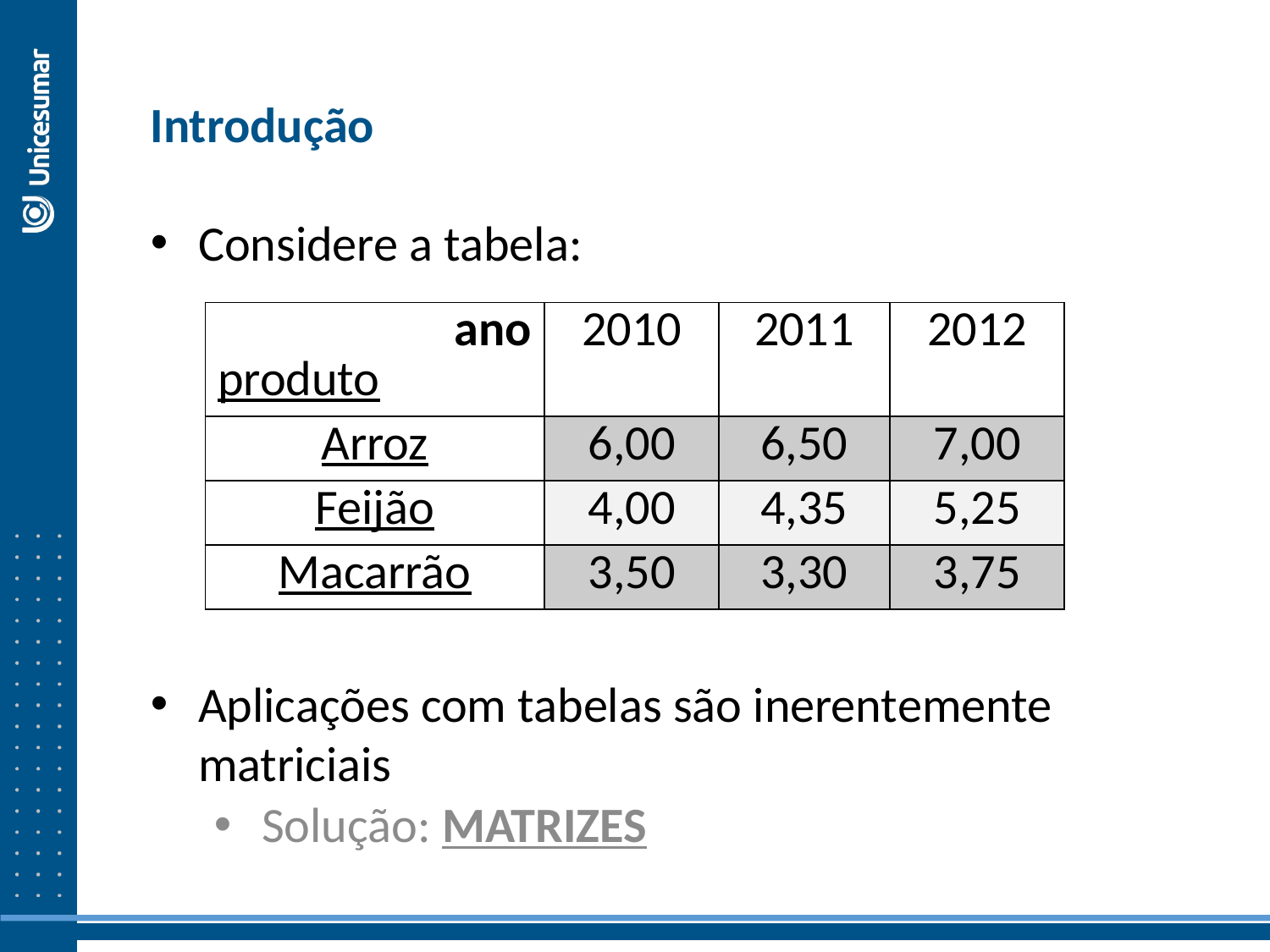

Introdução
Considere a tabela:

Aplicações com tabelas são inerentemente matriciais
Solução: MATRIZES

| ano produto | 2010 | 2011 | 2012 |
| --- | --- | --- | --- |
| Arroz | 6,00 | 6,50 | 7,00 |
| Feijão | 4,00 | 4,35 | 5,25 |
| Macarrão | 3,50 | 3,30 | 3,75 |